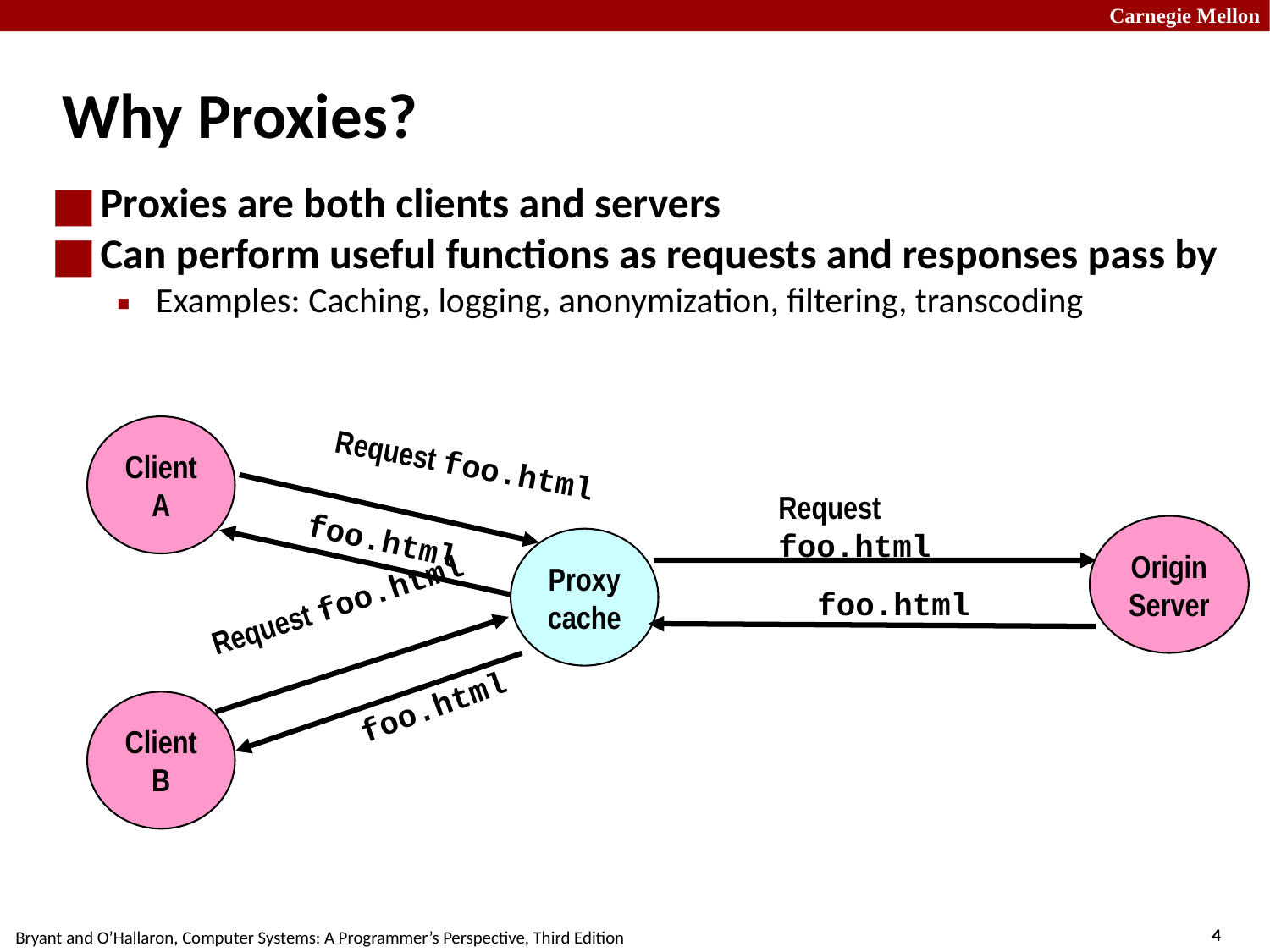

Why Proxies?
Proxies are both clients and servers
Can perform useful functions as requests and responses pass by
Examples: Caching, logging, anonymization, filtering, transcoding
Client
A
Request foo.html
Request foo.html
Origin
Server
foo.html
Proxy
cache
foo.html
Request foo.html
foo.html
Client
B